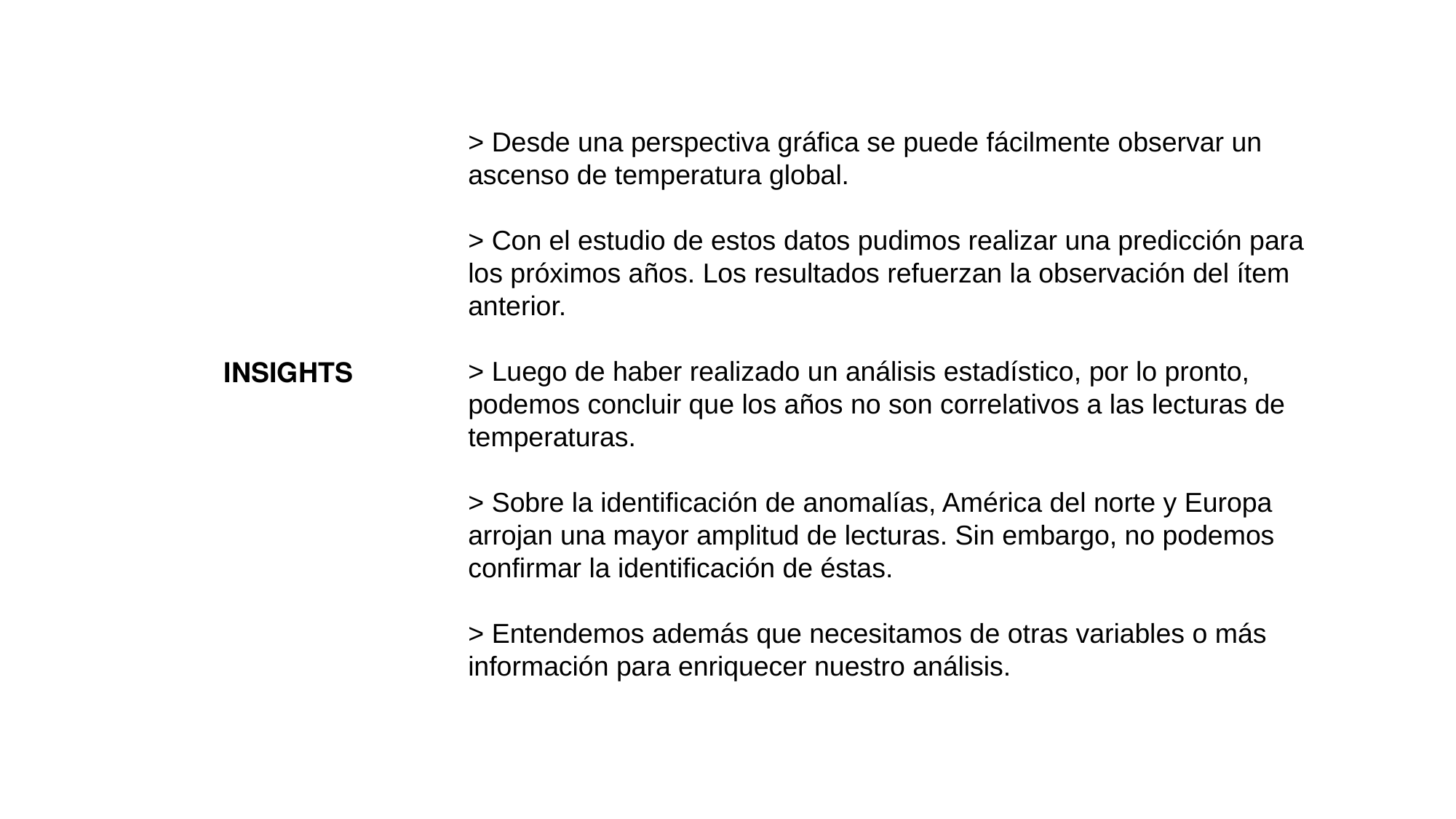

> Desde una perspectiva gráfica se puede fácilmente observar un ascenso de temperatura global.

> Con el estudio de estos datos pudimos realizar una predicción para los próximos años. Los resultados refuerzan la observación del ítem anterior.

> Luego de haber realizado un análisis estadístico, por lo pronto, podemos concluir que los años no son correlativos a las lecturas de temperaturas.

> Sobre la identificación de anomalías, América del norte y Europa arrojan una mayor amplitud de lecturas. Sin embargo, no podemos confirmar la identificación de éstas.

> Entendemos además que necesitamos de otras variables o más información para enriquecer nuestro análisis.

   		INSIGHTS